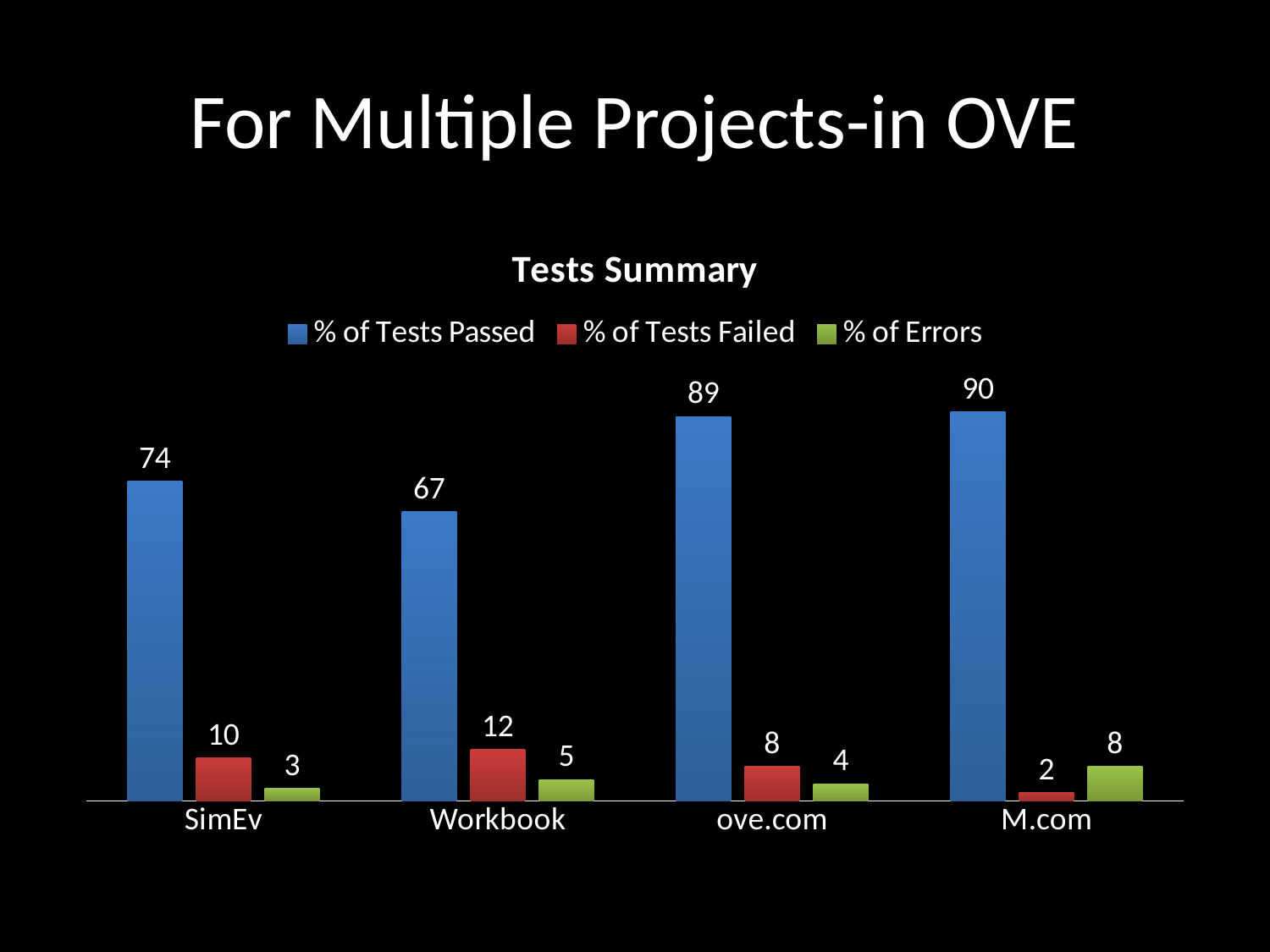

# For Multiple Projects-in OVE

### Chart: Tests Summary

| Category | % of Tests Passed | % of Tests Failed | % of Errors |
|---|---|---|---|
| SimEv | 74.0 | 10.0 | 3.0 |
| Workbook | 67.0 | 12.0 | 5.0 |
| ove.com | 89.0 | 8.0 | 4.0 |
| M.com | 90.0 | 2.0 | 8.0 |